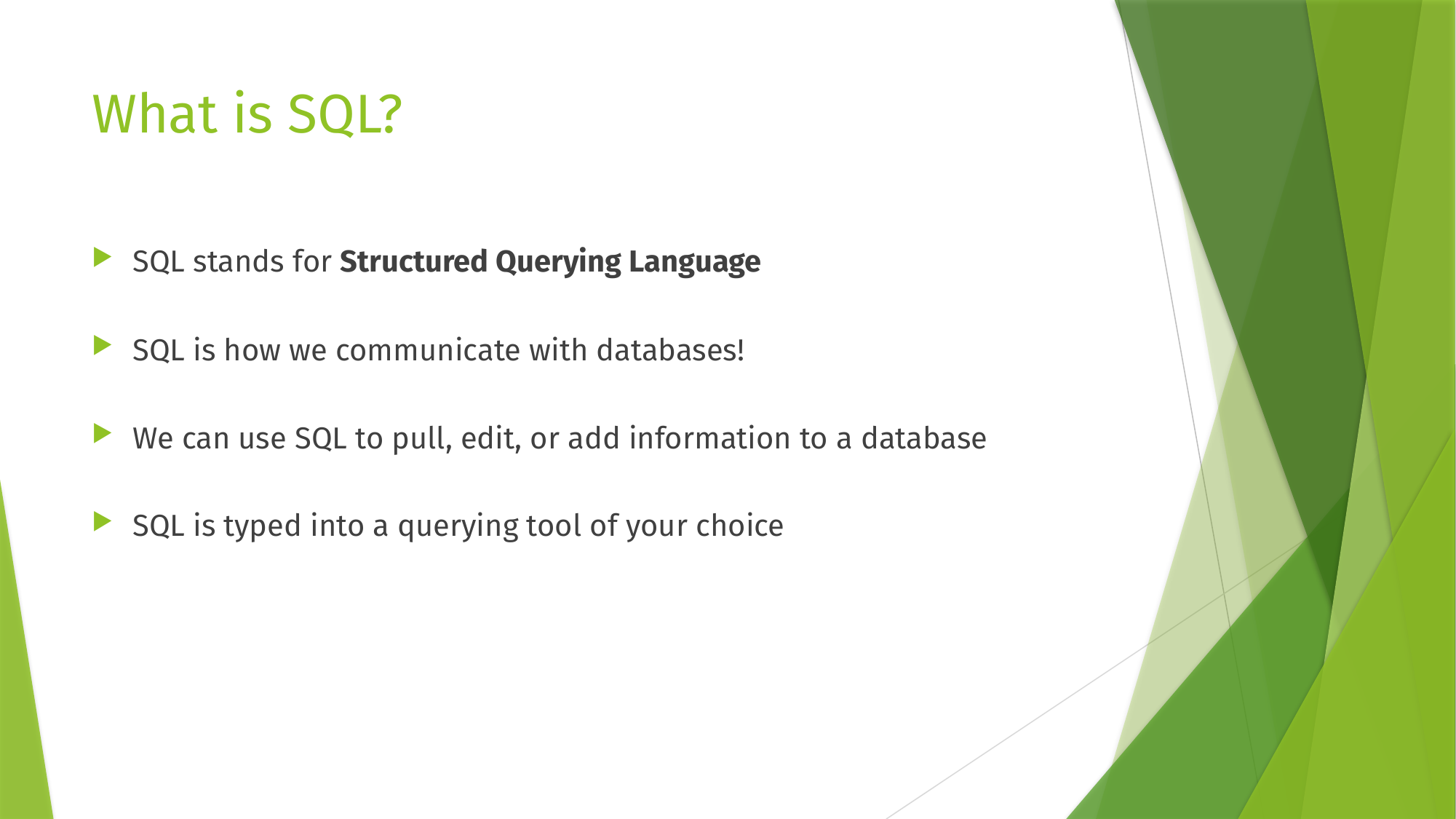

# What is SQL?
SQL stands for Structured Querying Language
SQL is how we communicate with databases!
We can use SQL to pull, edit, or add information to a database
SQL is typed into a querying tool of your choice